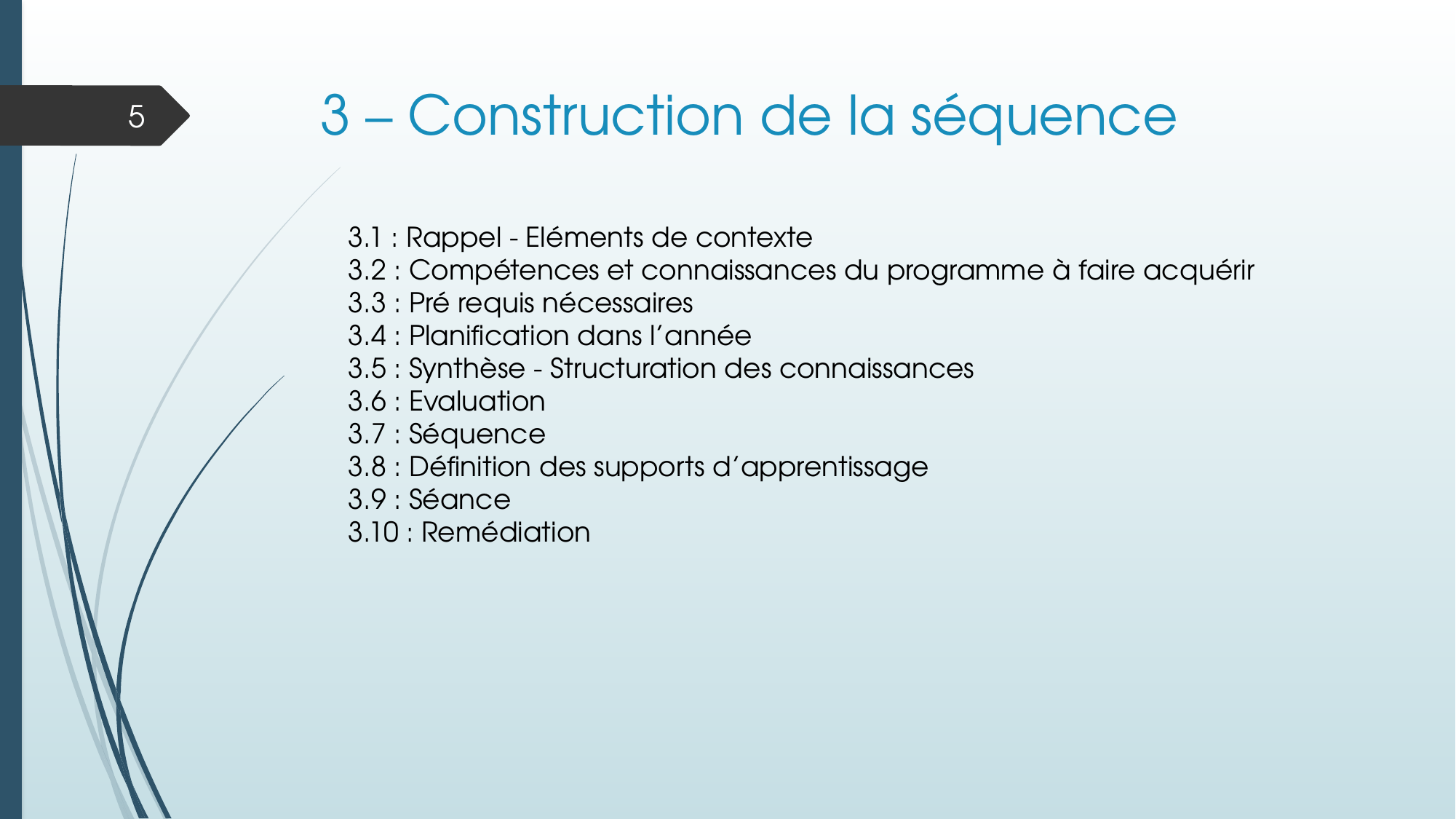

# 3 – Construction de la séquence
5
3.1 : Rappel - Eléments de contexte
3.2 : Compétences et connaissances du programme à faire acquérir
3.3 : Pré requis nécessaires
3.4 : Planification dans l’année
3.5 : Synthèse - Structuration des connaissances
3.6 : Evaluation
3.7 : Séquence
3.8 : Définition des supports d’apprentissage
3.9 : Séance
3.10 : Remédiation